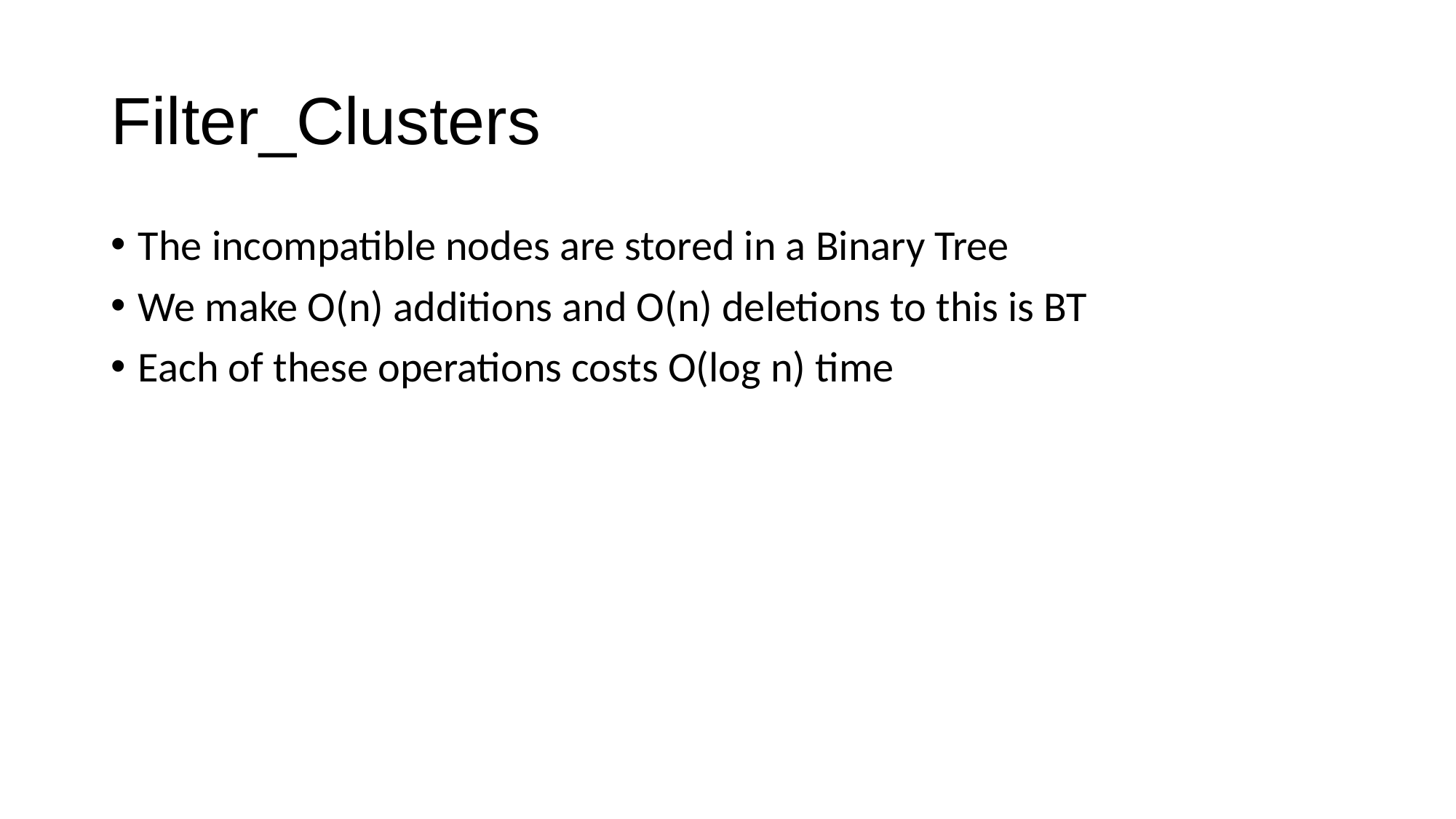

# Filter_Clusters
The incompatible nodes are stored in a Binary Tree
We make O(n) additions and O(n) deletions to this is BT
Each of these operations costs O(log n) time